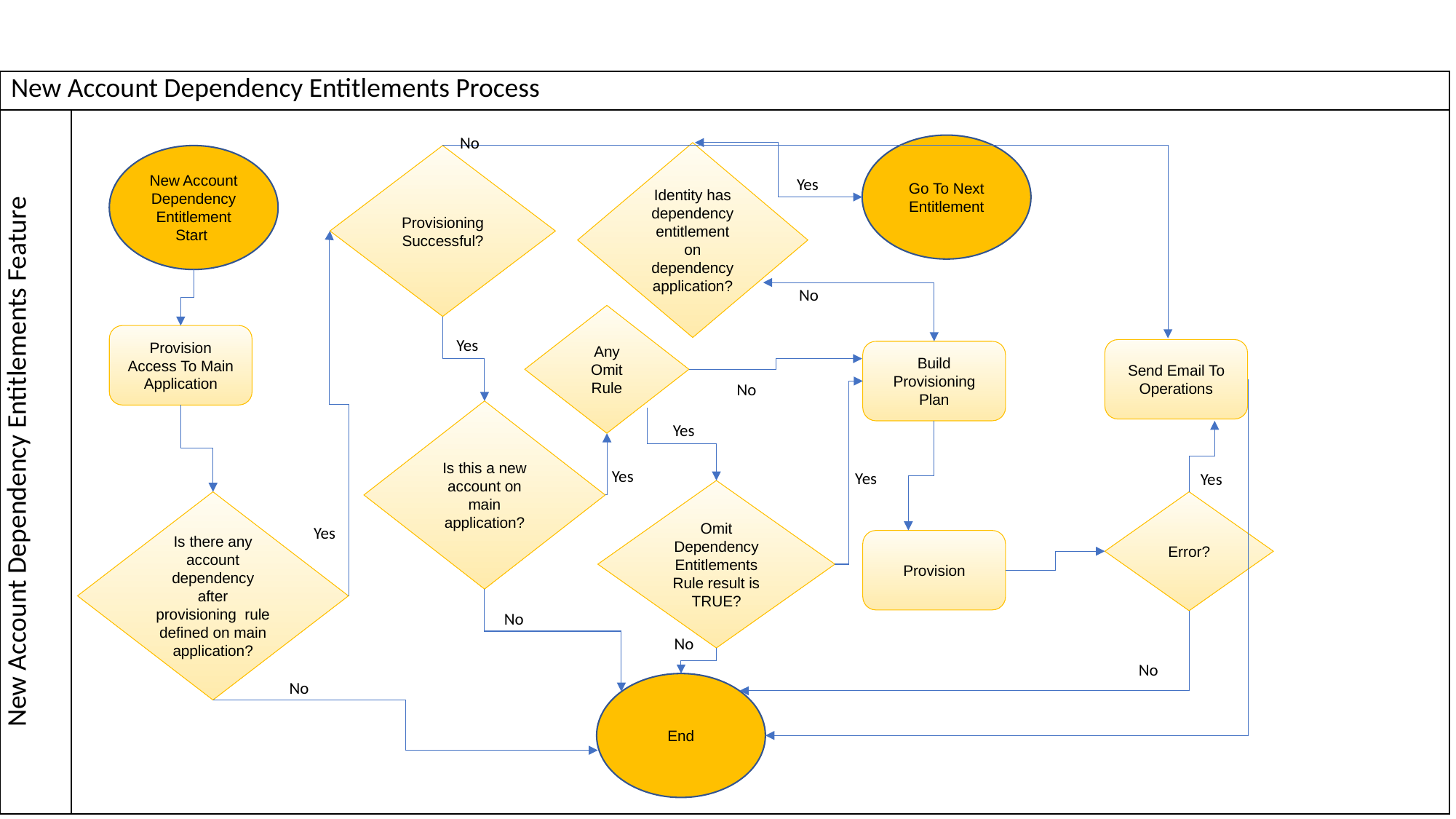

| New Account Dependency Entitlements Process |  |
| --- | --- |
| New Account Dependency Entitlements Feature |  |
No
Go To Next Entitlement
Identity has dependency entitlement on dependency application?
New Account
Dependency Entitlement Start
Provisioning Successful?
Yes
No
Any Omit Rule
Provision Access To Main Application
Yes
Send Email To Operations
Build Provisioning Plan
No
Is this a new account on main application?
Yes
Yes
Yes
Yes
Omit Dependency Entitlements Rule result is TRUE?
Is there any account dependency after provisioning  rule defined on main application?
Error?
Yes
Provision
No
No
No
No
End